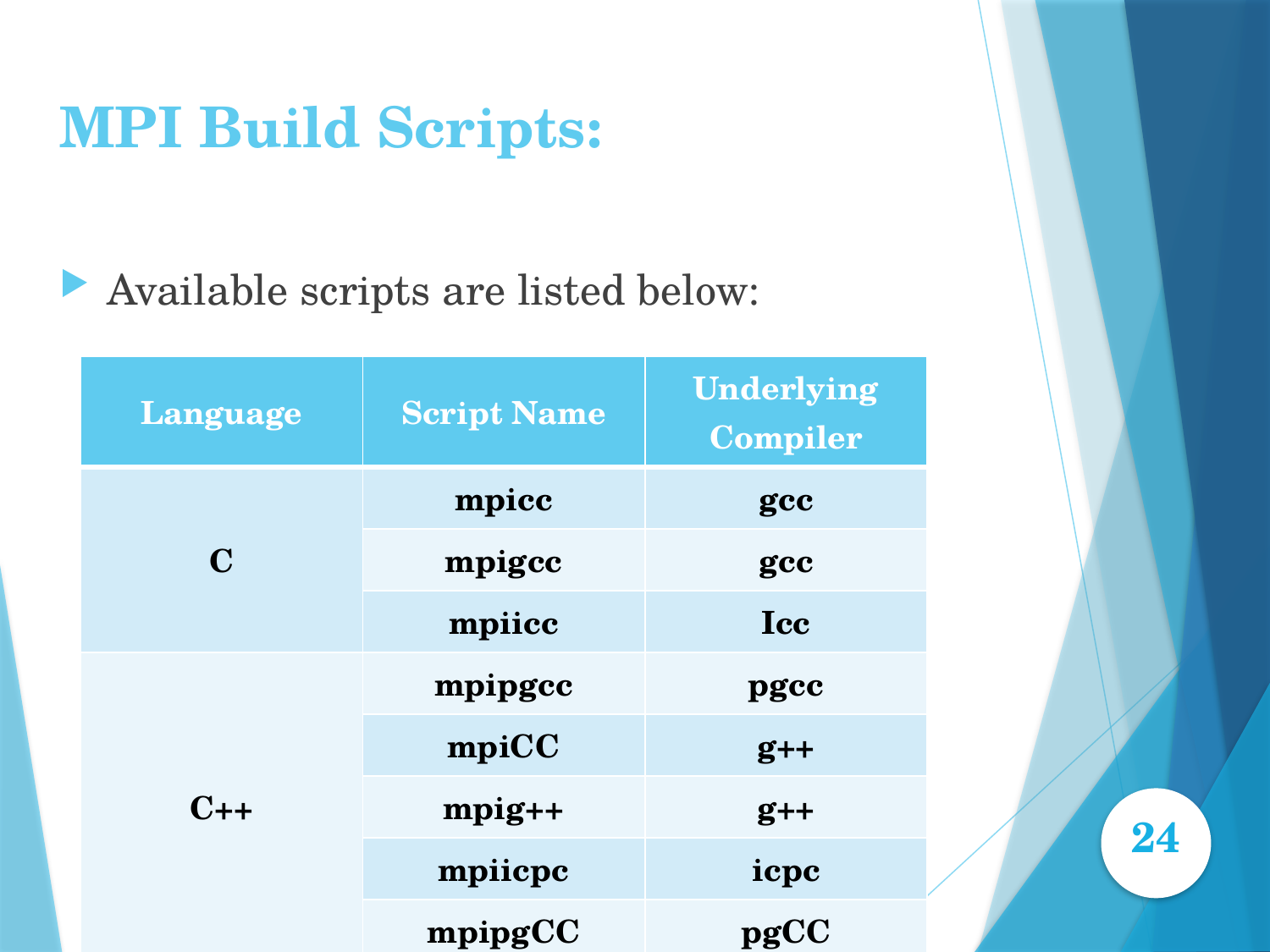

# MPI Build Scripts:
Available scripts are listed below:
| Language | Script Name | Underlying Compiler |
| --- | --- | --- |
| C | mpicc | gcc |
|  | mpigcc | gcc |
|  | mpiicc | Icc |
| C++ | mpipgcc | pgcc |
|  | mpiCC | g++ |
|  | mpig++ | g++ |
|  | mpiicpc | icpc |
|  | mpipgCC | pgCC |